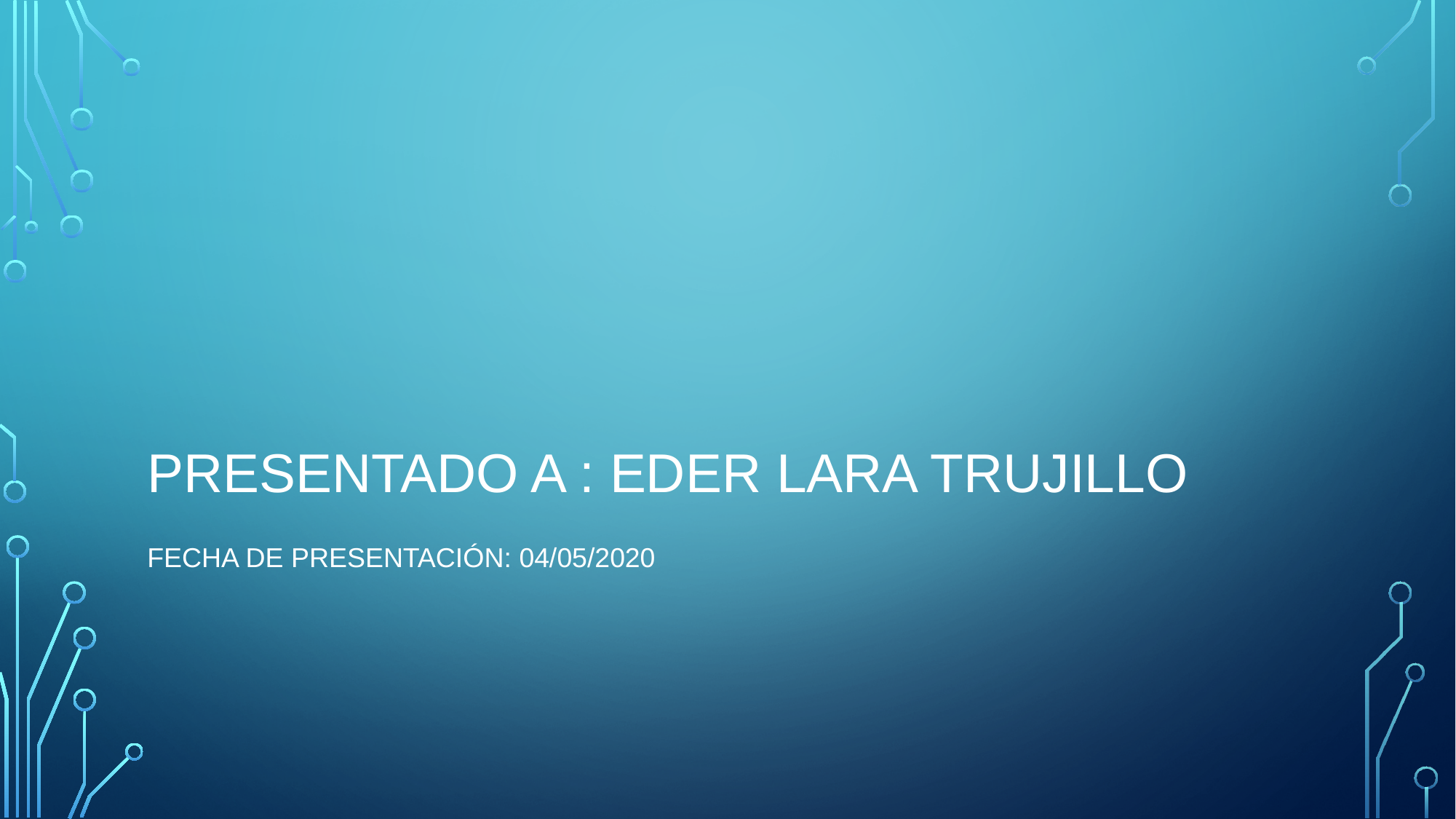

# Presentado a : Eder lara trujillo
Fecha de presentación: 04/05/2020